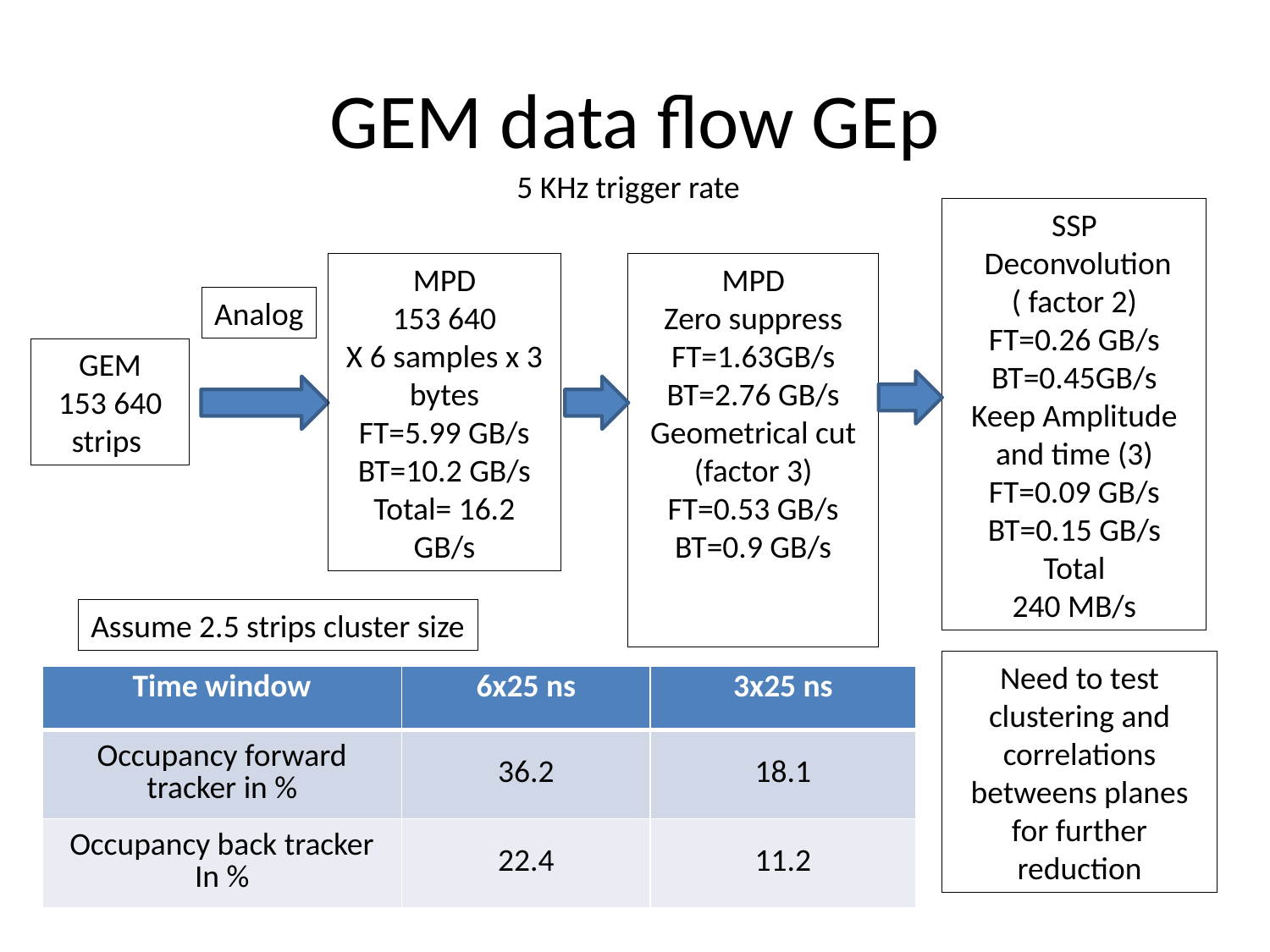

# GEM data flow GEp
5 KHz trigger rate
SSP
 Deconvolution
( factor 2)
FT=0.26 GB/s
BT=0.45GB/s
Keep Amplitude and time (3)
FT=0.09 GB/s
BT=0.15 GB/s
Total
240 MB/s
MPD
Zero suppress
FT=1.63GB/s
BT=2.76 GB/s
Geometrical cut (factor 3)
FT=0.53 GB/s
BT=0.9 GB/s

MPD
153 640
X 6 samples x 3 bytes
FT=5.99 GB/s
BT=10.2 GB/s
Total= 16.2 GB/s
Analog
GEM
153 640
strips

Assume 2.5 strips cluster size
Need to test clustering and correlations betweens planes for further reduction
| Time window | 6x25 ns | 3x25 ns |
| --- | --- | --- |
| Occupancy forward tracker in % | 36.2 | 18.1 |
| Occupancy back tracker In % | 22.4 | 11.2 |